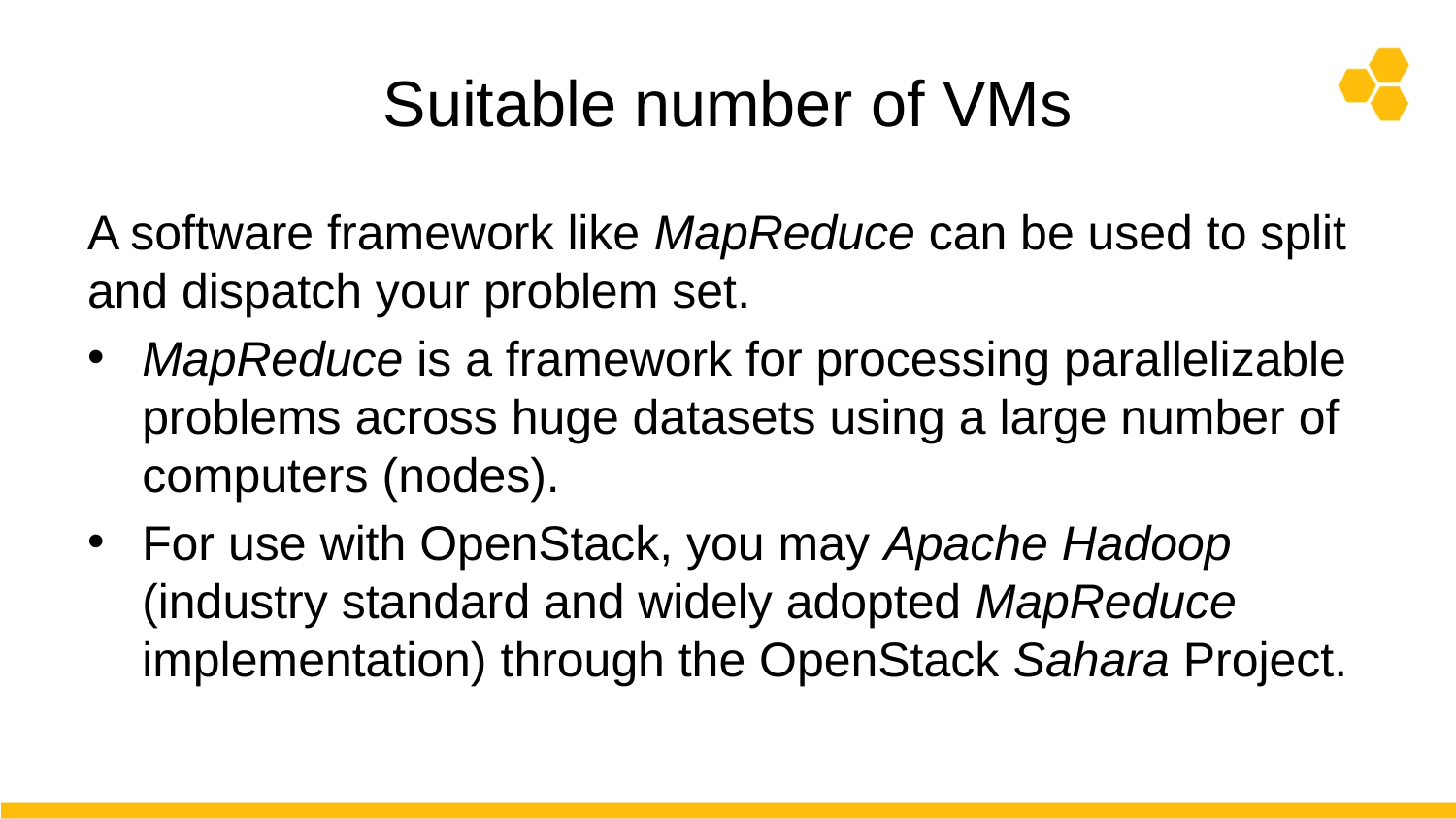

# Suitable number of VMs
A software framework like MapReduce can be used to split and dispatch your problem set.
MapReduce is a framework for processing parallelizable problems across huge datasets using a large number of computers (nodes).
For use with OpenStack, you may Apache Hadoop (industry standard and widely adopted MapReduce implementation) through the OpenStack Sahara Project.